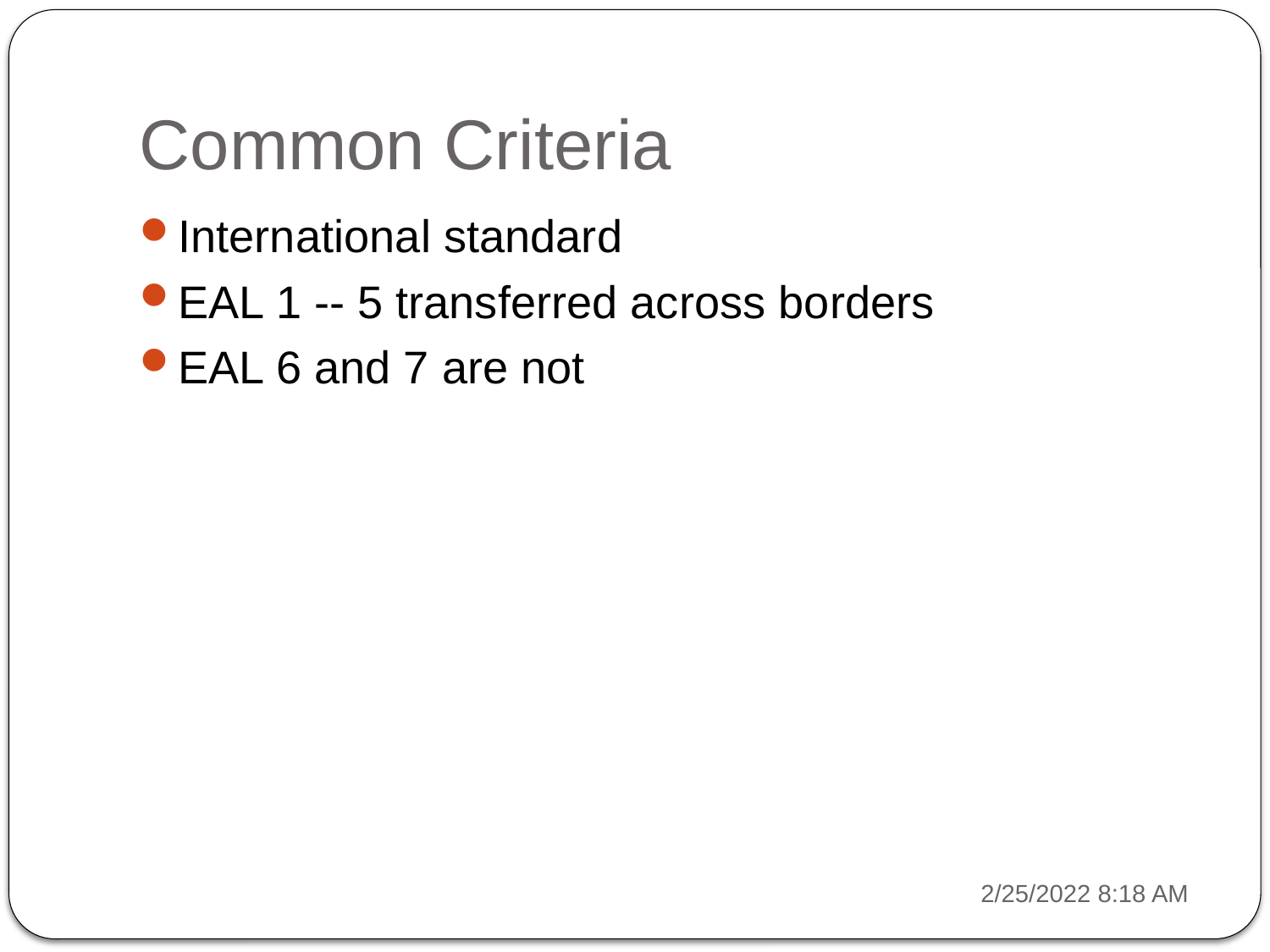

# Common Criteria
International standard
EAL 1 -- 5 transferred across borders
EAL 6 and 7 are not
2/25/2022 8:18 AM